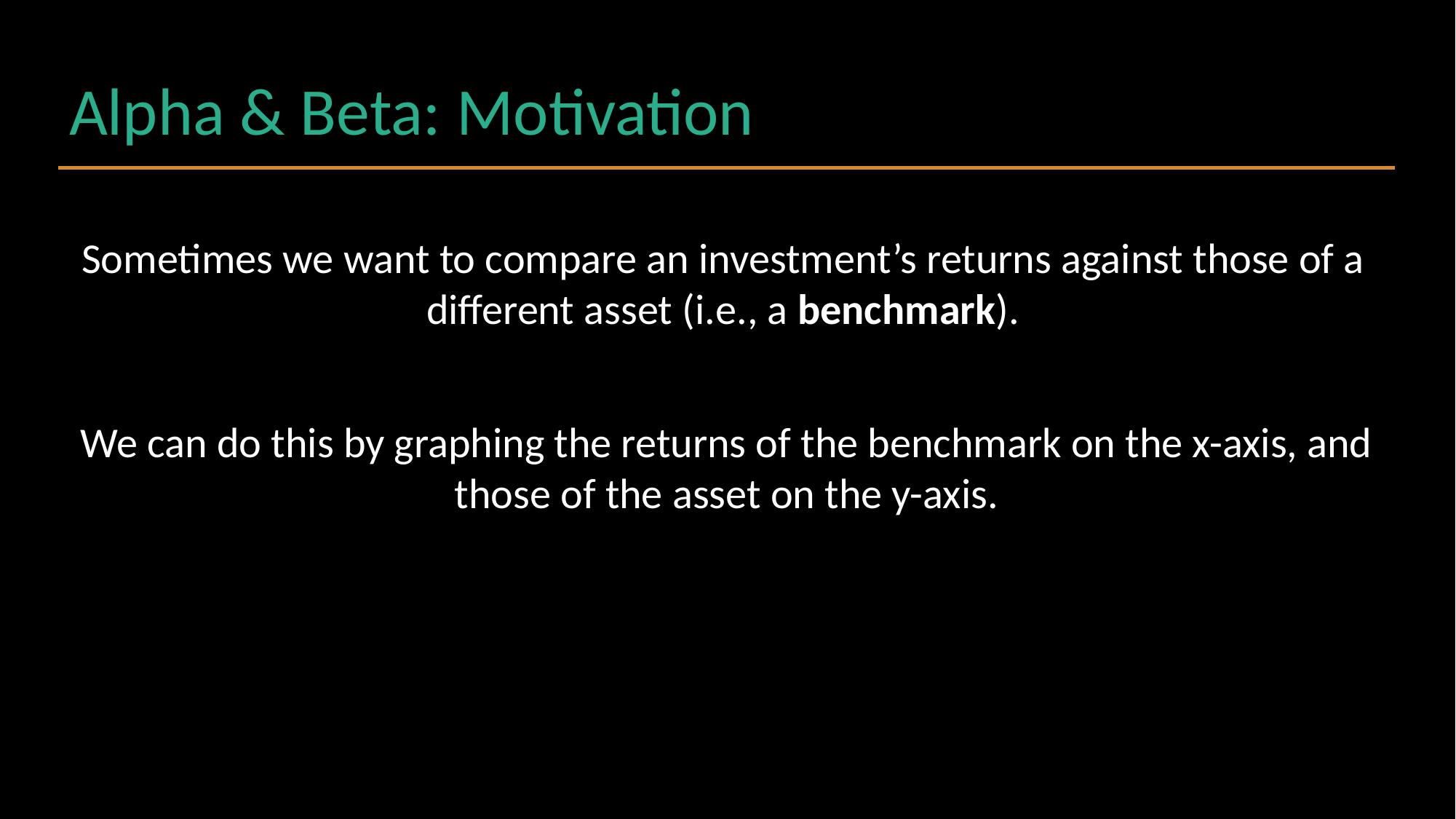

# Alpha & Beta: Motivation
Sometimes we want to compare an investment’s returns against those of a different asset (i.e., a benchmark).
We can do this by graphing the returns of the benchmark on the x-axis, and those of the asset on the y-axis.